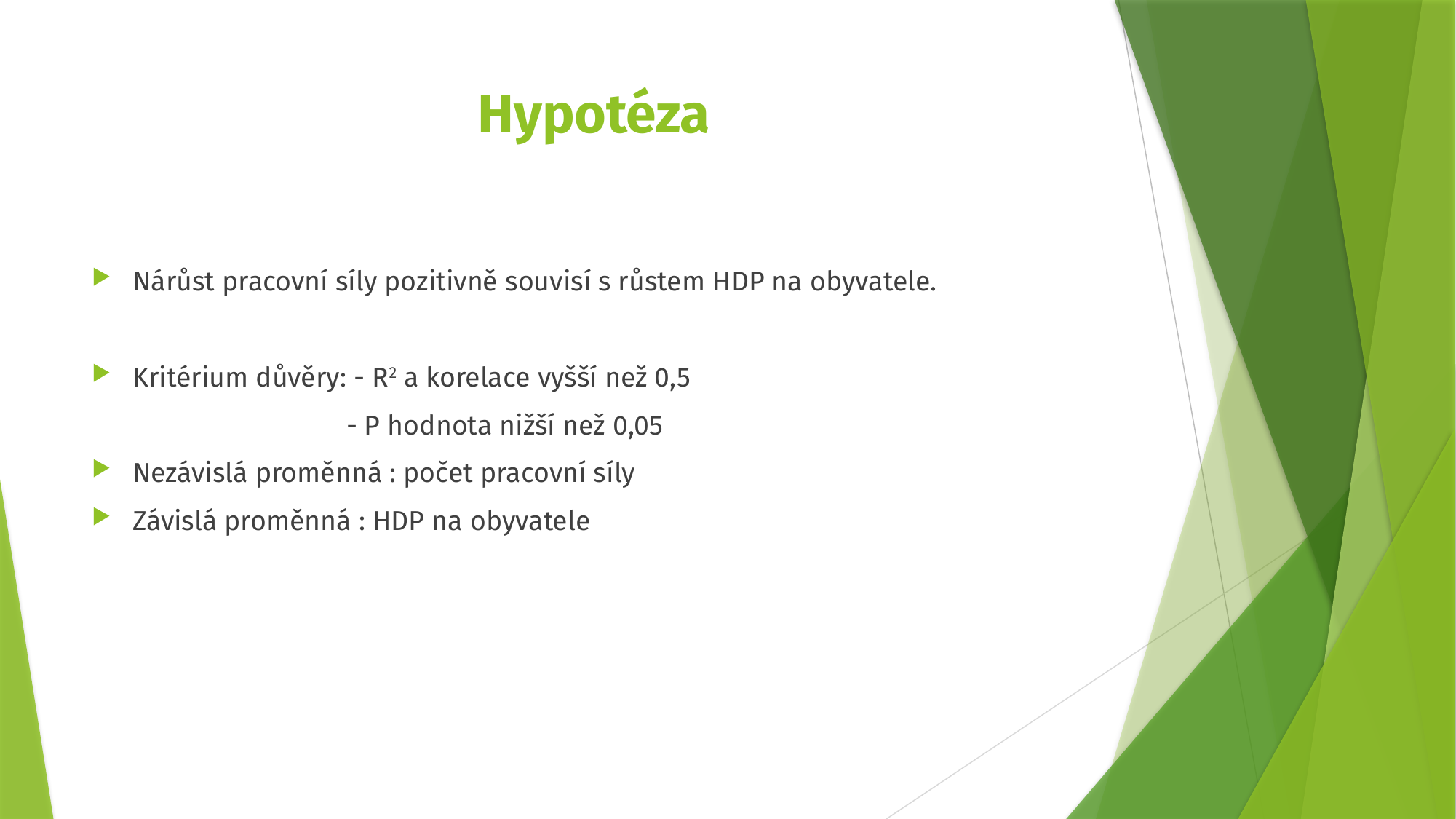

# Hypotéza
Nárůst pracovní síly pozitivně souvisí s růstem HDP na obyvatele.

Kritérium důvěry: - R2 a korelace vyšší než 0,5
                                   - P hodnota nižší než 0,05
Nezávislá proměnná : počet pracovní síly
Závislá proměnná : HDP na obyvatele